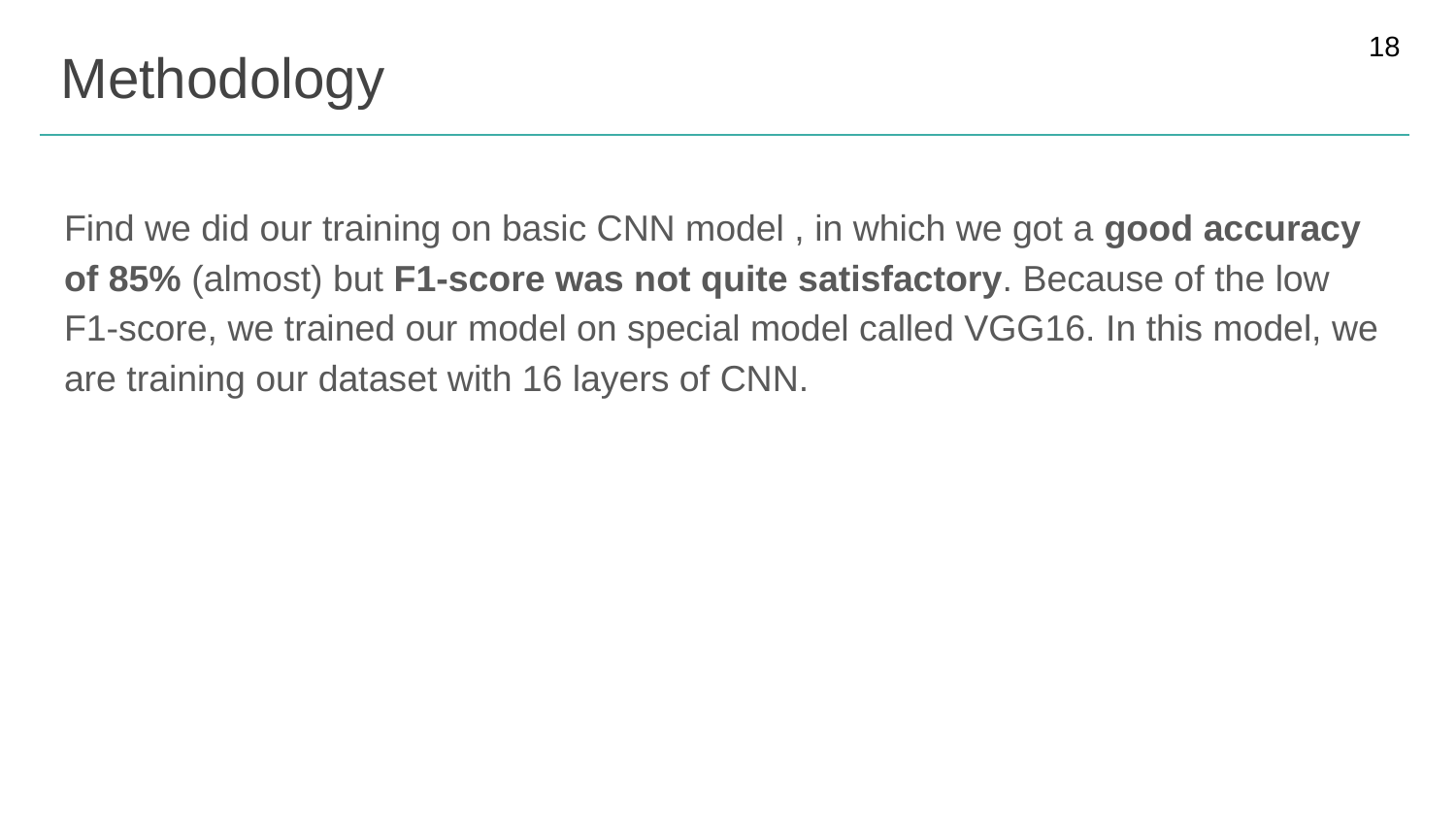

18
# Methodology
Find we did our training on basic CNN model , in which we got a good accuracy of 85% (almost) but F1-score was not quite satisfactory. Because of the low F1-score, we trained our model on special model called VGG16. In this model, we are training our dataset with 16 layers of CNN.